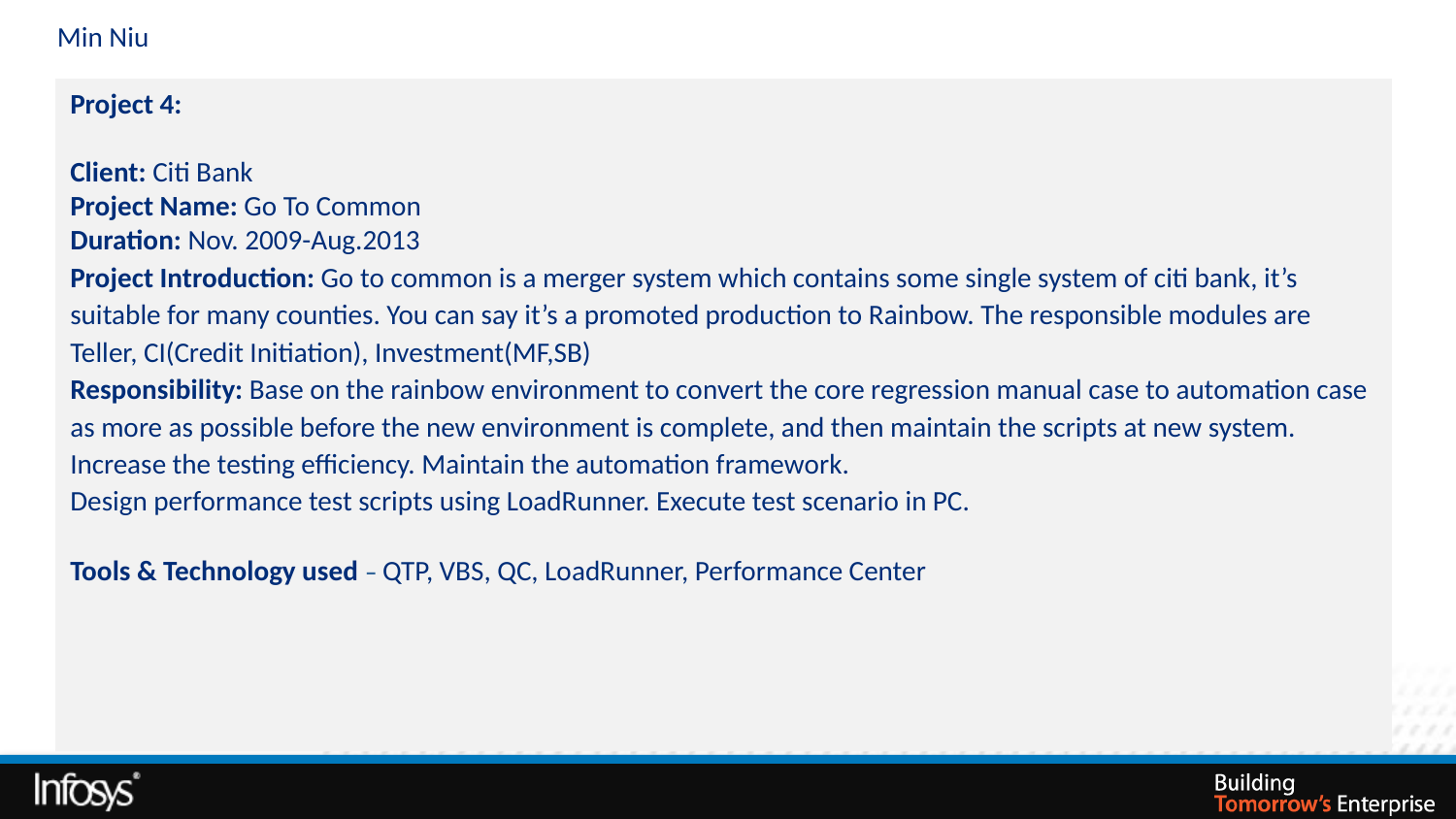

# Min Niu
Project 4:

Client: Citi Bank
Project Name: Go To Common
Duration: Nov. 2009-Aug.2013
Project Introduction: Go to common is a merger system which contains some single system of citi bank, it’s suitable for many counties. You can say it’s a promoted production to Rainbow. The responsible modules are Teller, CI(Credit Initiation), Investment(MF,SB)
Responsibility: Base on the rainbow environment to convert the core regression manual case to automation case as more as possible before the new environment is complete, and then maintain the scripts at new system. Increase the testing efficiency. Maintain the automation framework.
Design performance test scripts using LoadRunner. Execute test scenario in PC.

Tools & Technology used – QTP, VBS, QC, LoadRunner, Performance Center